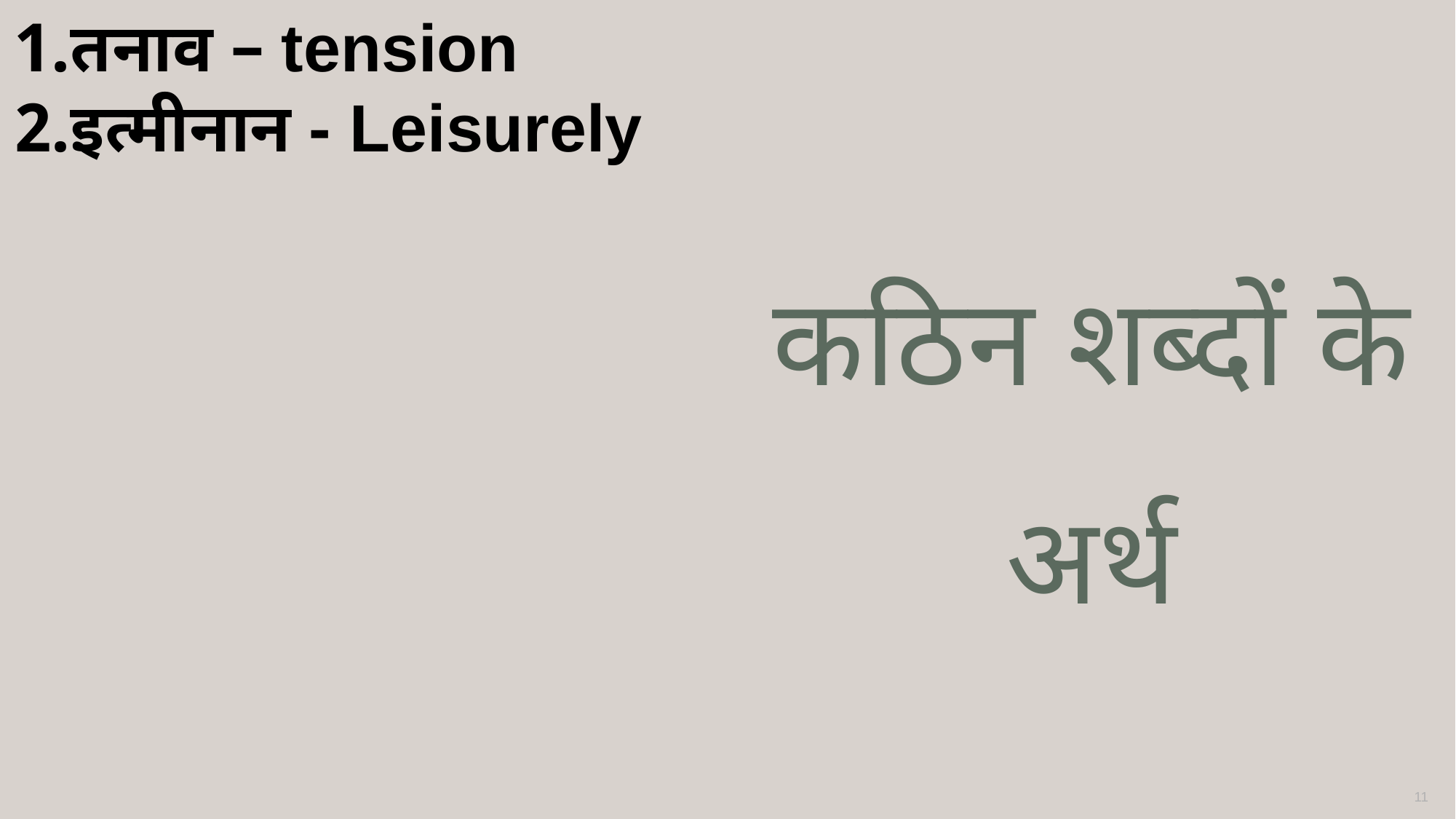

तनाव – tension
इत्मीनान - Leisurely

# कठिन शब्दों के अर्थ
11